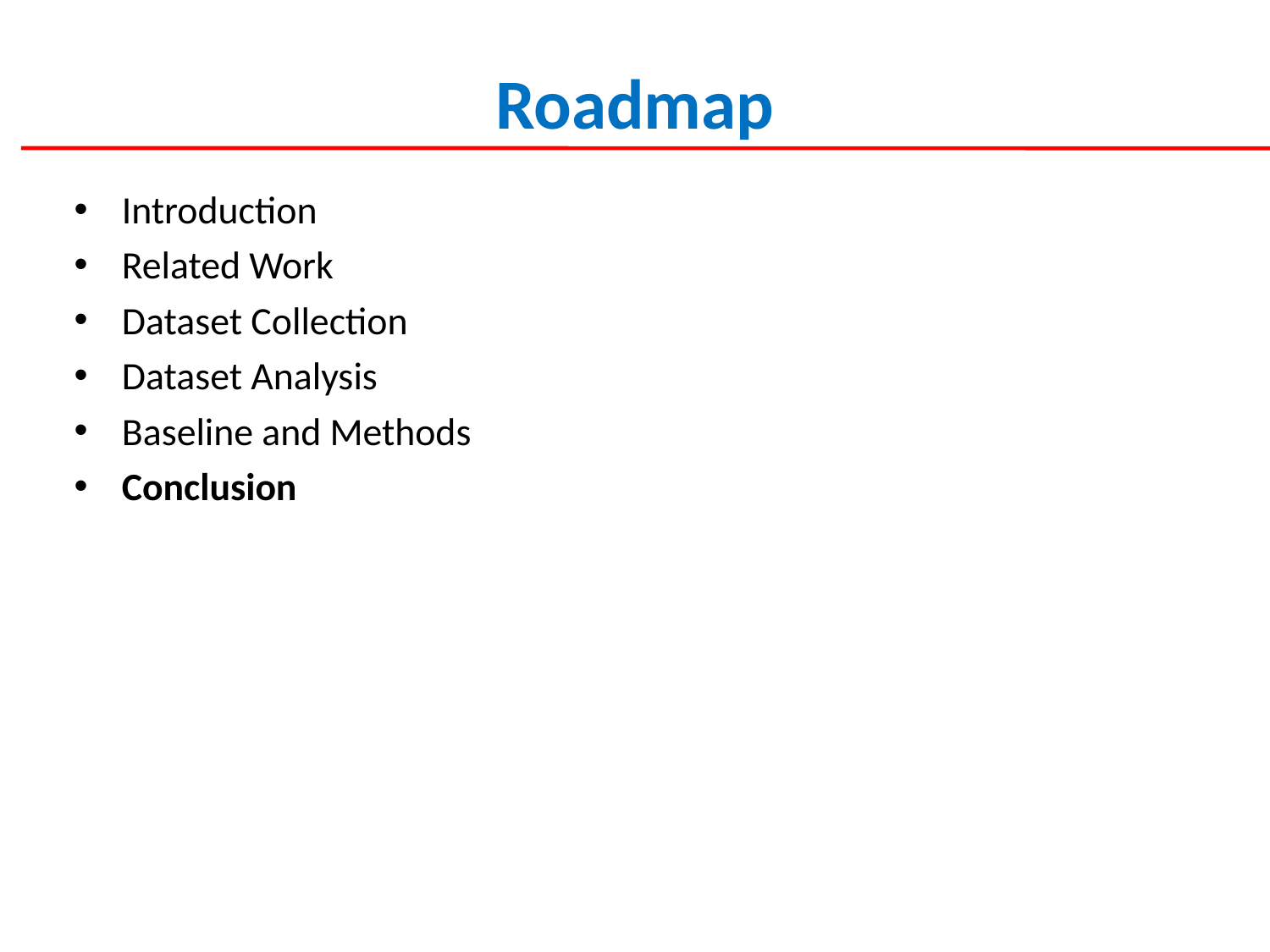

# Roadmap
Introduction
Related Work
Dataset Collection
Dataset Analysis
Baseline and Methods
Conclusion